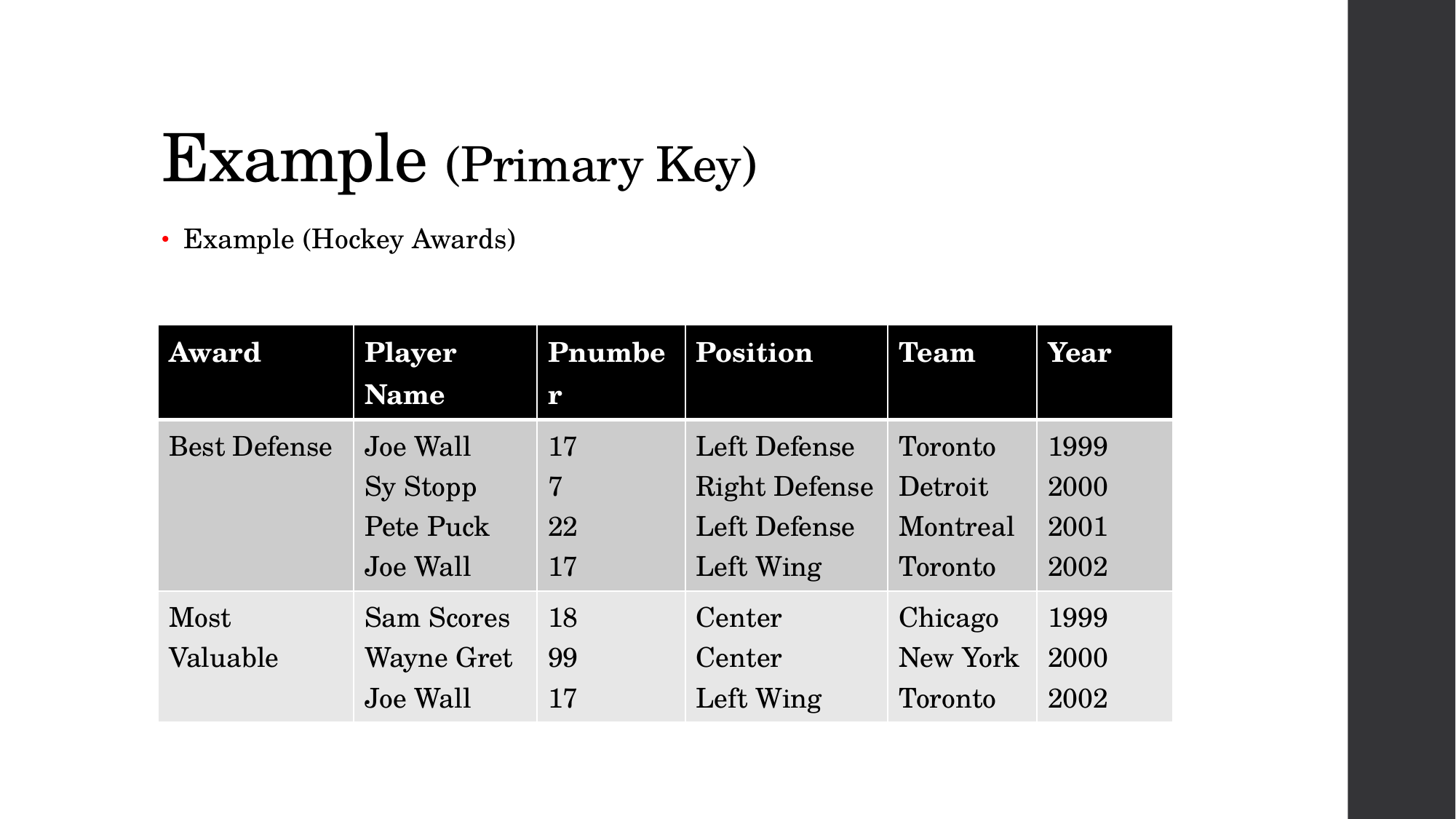

# Example (Primary Key)
Example (Hockey Awards)

| Award | Player Name | Pnumber | Position | Team | Year |
| --- | --- | --- | --- | --- | --- |
| Best Defense | Joe Wall Sy Stopp Pete Puck Joe Wall | 17 7 22 17 | Left Defense Right Defense Left Defense Left Wing | Toronto Detroit Montreal Toronto | 1999 2000 2001 2002 |
| Most Valuable | Sam Scores Wayne Gret Joe Wall | 18 99 17 | Center Center Left Wing | Chicago New York Toronto | 1999 2000 2002 |